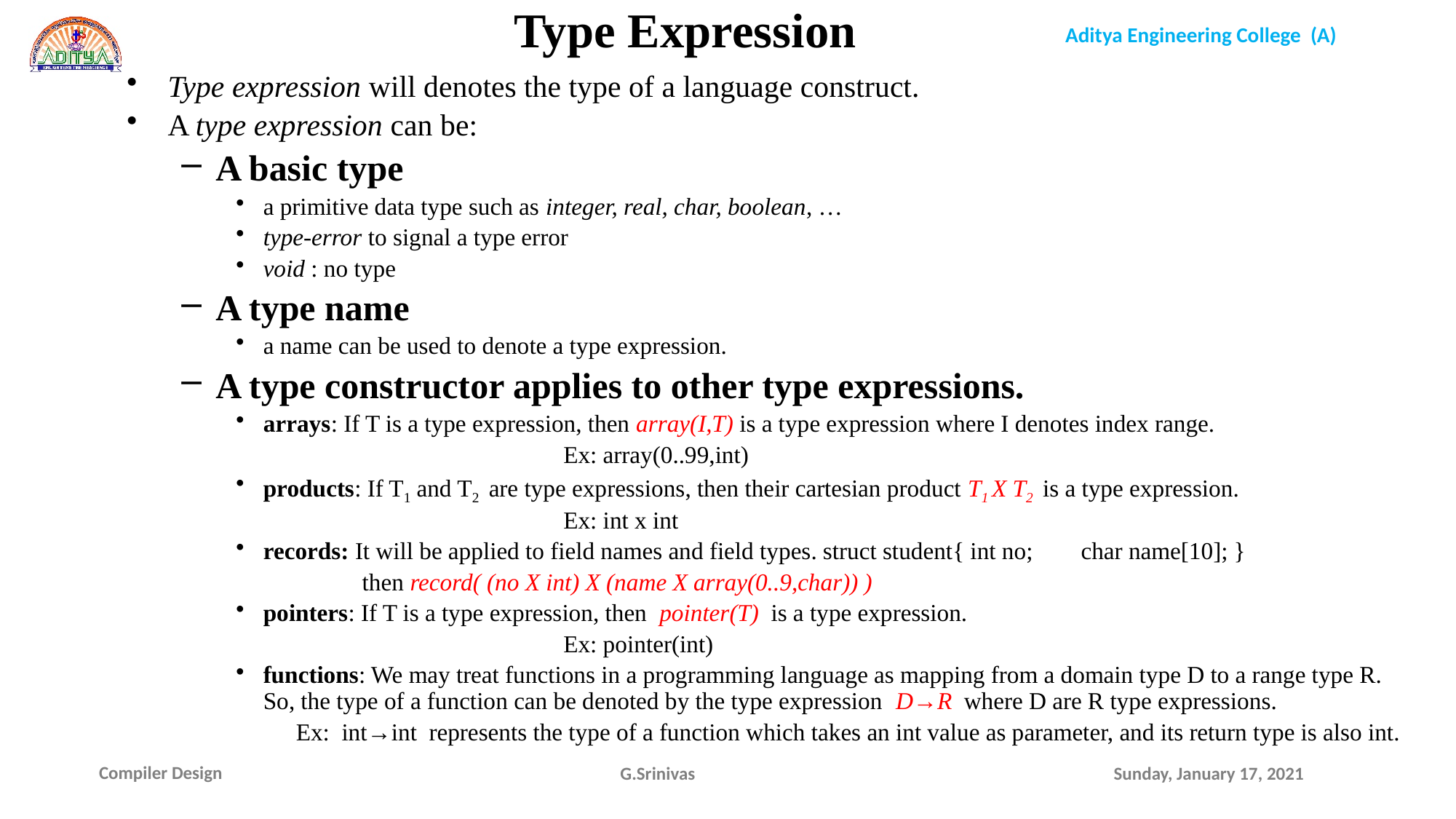

Type Expression
Type expression will denotes the type of a language construct.
A type expression can be:
A basic type
a primitive data type such as integer, real, char, boolean, …
type-error to signal a type error
void : no type
A type name
a name can be used to denote a type expression.
A type constructor applies to other type expressions.
arrays: If T is a type expression, then array(I,T) is a type expression where I denotes index range.
			Ex: array(0..99,int)
products: If T1 and T2  are type expressions, then their cartesian product T1 X T2  is a type expression.
			Ex: int x int
records: It will be applied to field names and field types. struct student{ int no;        char name[10]; }
                     then record( (no X int) X (name X array(0..9,char)) )
pointers: If T is a type expression, then  pointer(T)  is a type expression.
			Ex: pointer(int)
functions: We may treat functions in a programming language as mapping from a domain type D to a range type R. So, the type of a function can be denoted by the type expression  D→R  where D are R type expressions.
          Ex:  int→int  represents the type of a function which takes an int value as parameter, and its return type is also int.
G.Srinivas
Sunday, January 17, 2021